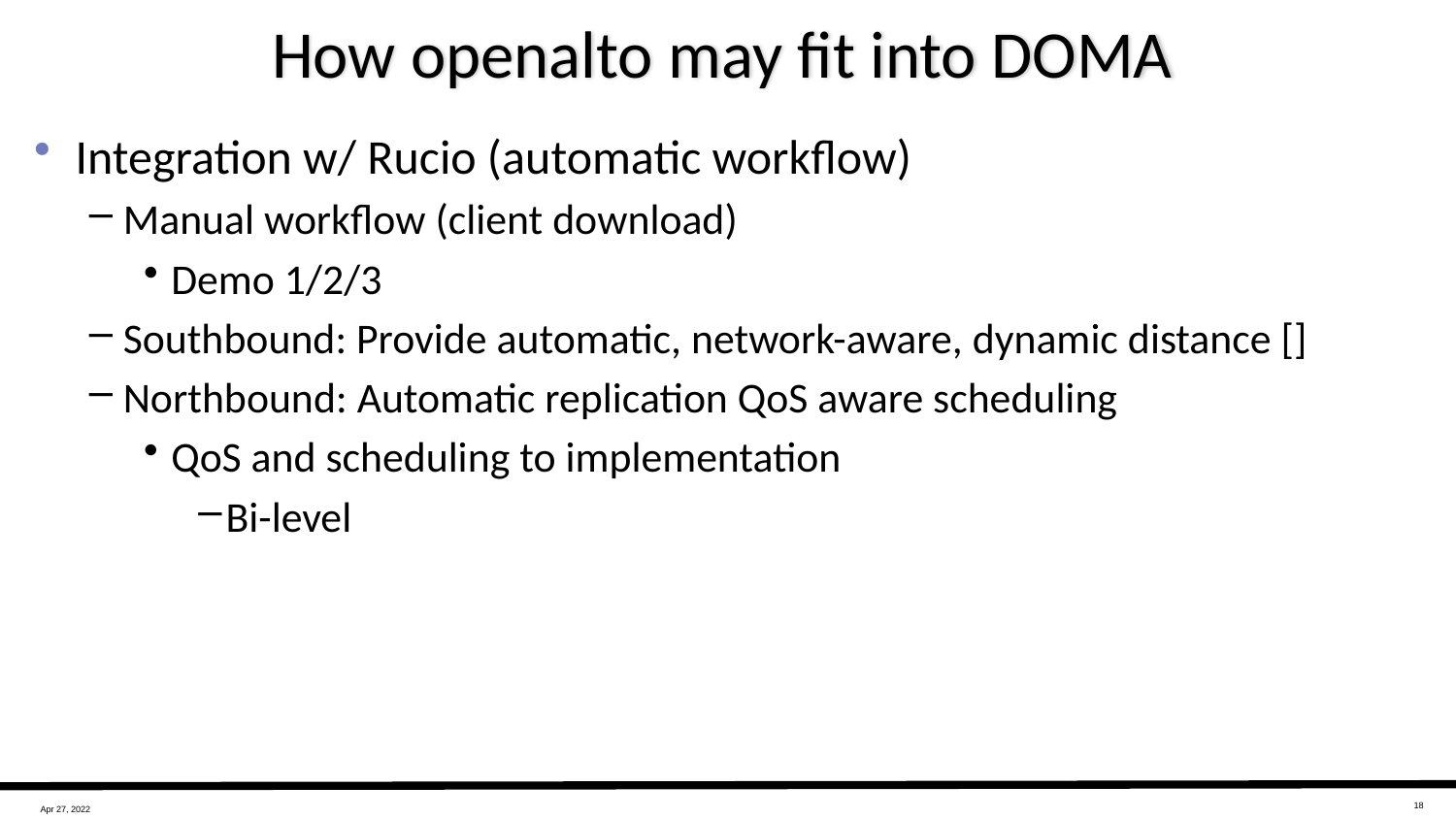

# How openalto may fit into DOMA
Integration w/ Rucio (automatic workflow)
Manual workflow (client download)
Demo 1/2/3
Southbound: Provide automatic, network-aware, dynamic distance []
Northbound: Automatic replication QoS aware scheduling
QoS and scheduling to implementation
Bi-level